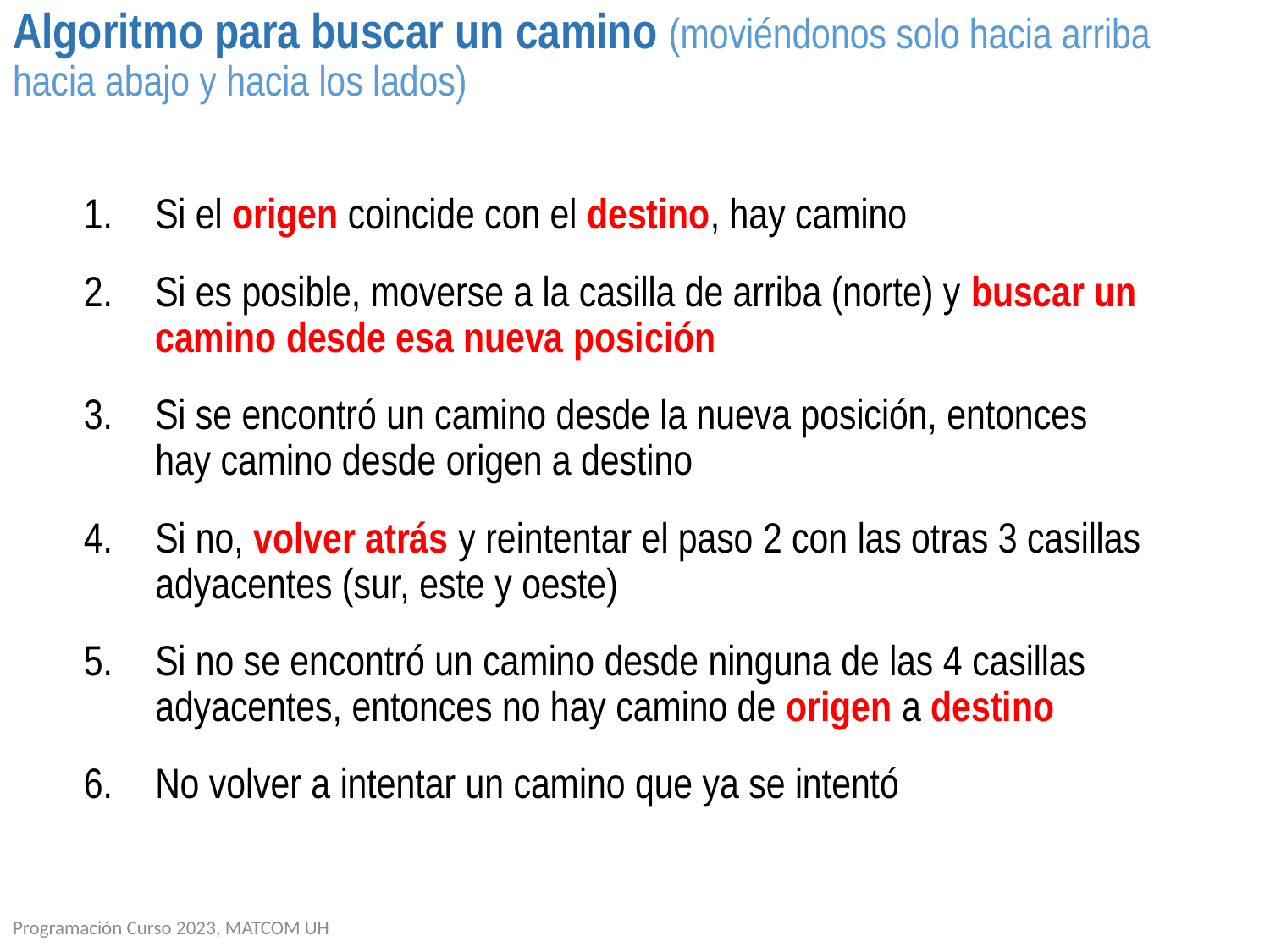

# Algoritmo para buscar un camino (moviéndonos solo hacia arriba hacia abajo y hacia los lados)
Si el origen coincide con el destino, hay camino
Si es posible, moverse a la casilla de arriba (norte) y buscar un camino desde esa nueva posición
Si se encontró un camino desde la nueva posición, entonces hay camino desde origen a destino
Si no, volver atrás y reintentar el paso 2 con las otras 3 casillas adyacentes (sur, este y oeste)
Si no se encontró un camino desde ninguna de las 4 casillas adyacentes, entonces no hay camino de origen a destino
No volver a intentar un camino que ya se intentó

Programación Curso 2023, MATCOM UH
21